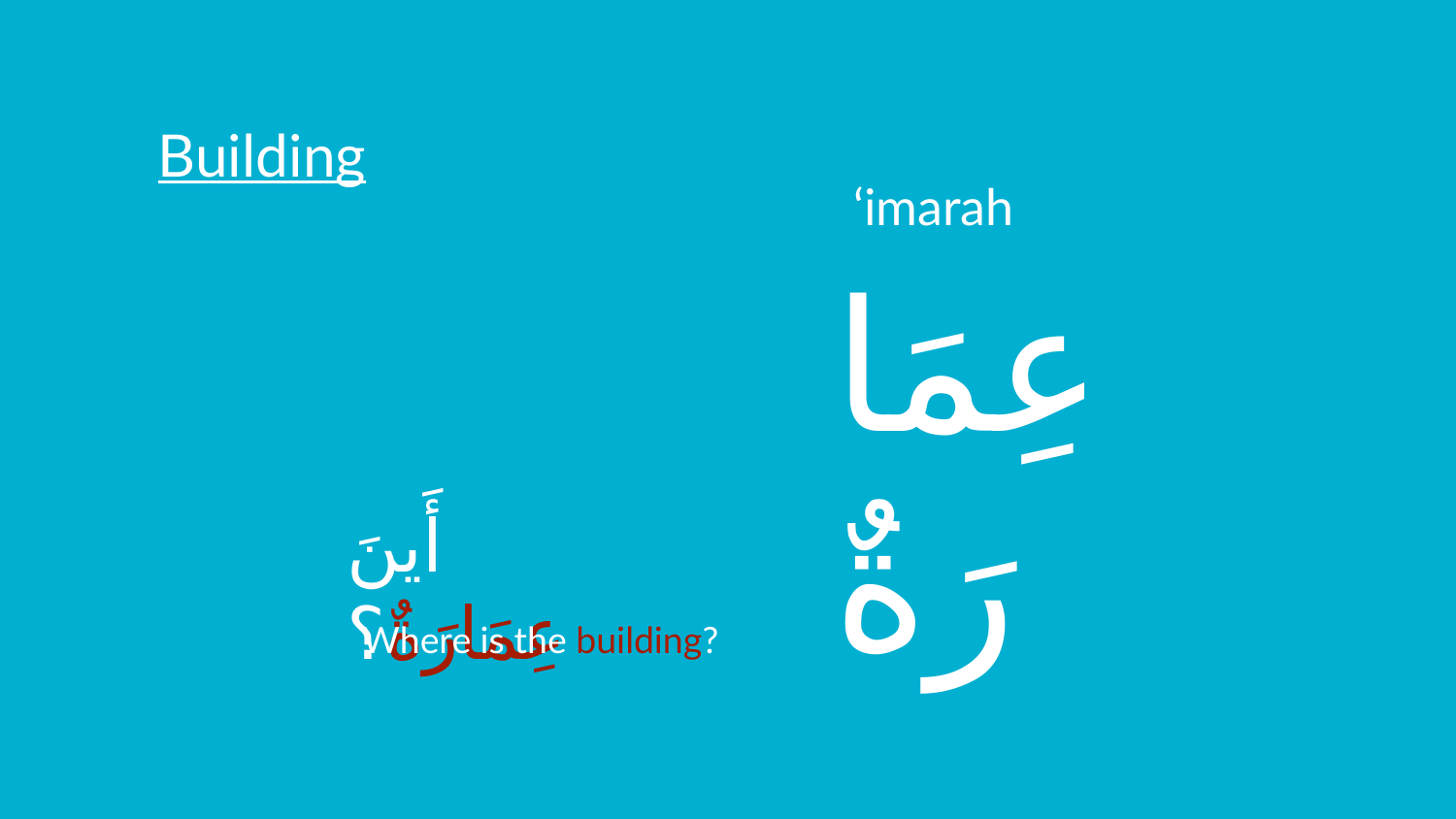

Building
‘imarah
عِمَارَةٌ
أَينَ عِمَارَةٌ؟
Where is the building?